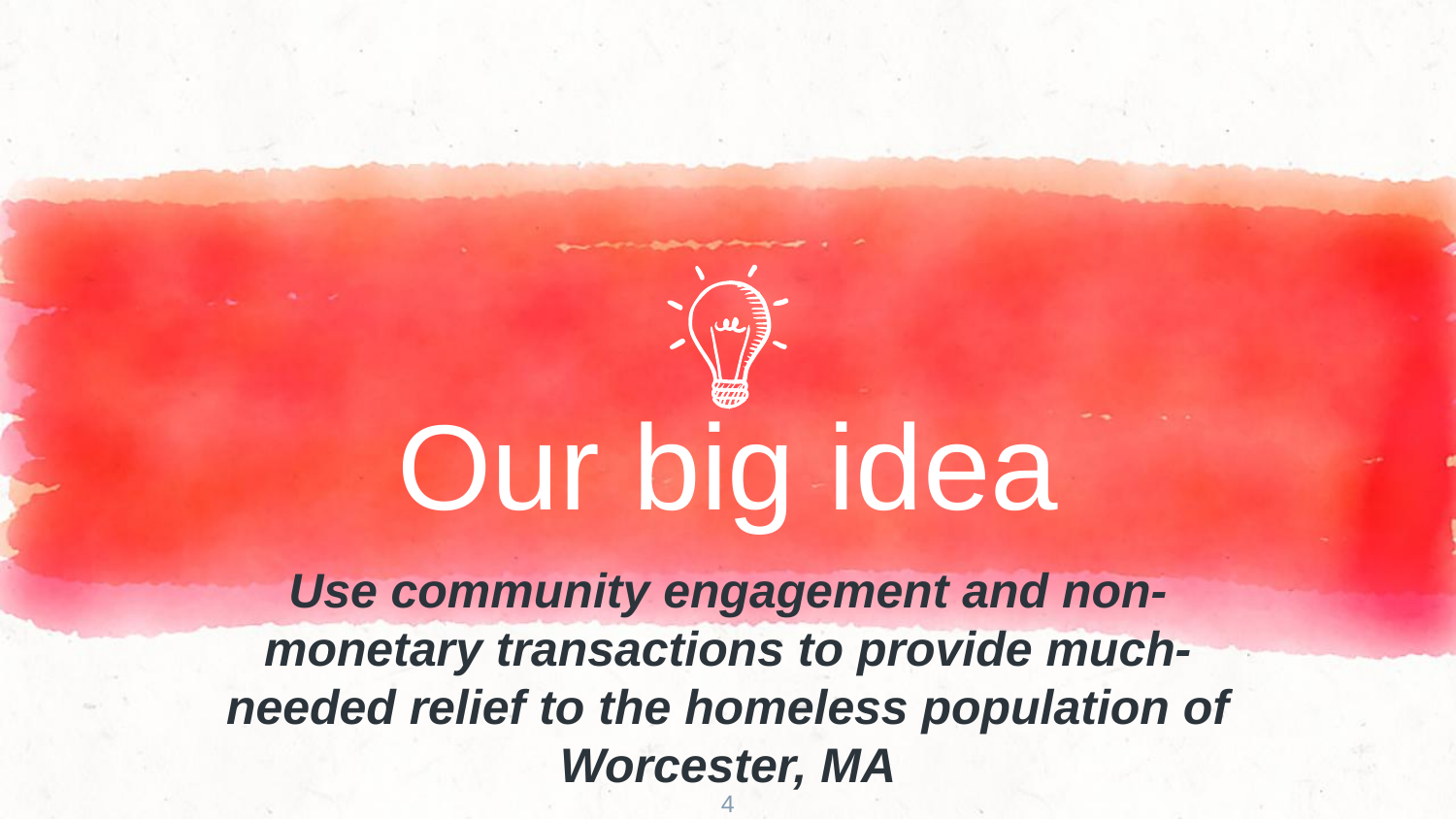

Our big idea
Use community engagement and non-monetary transactions to provide much-needed relief to the homeless population of Worcester, MA
4